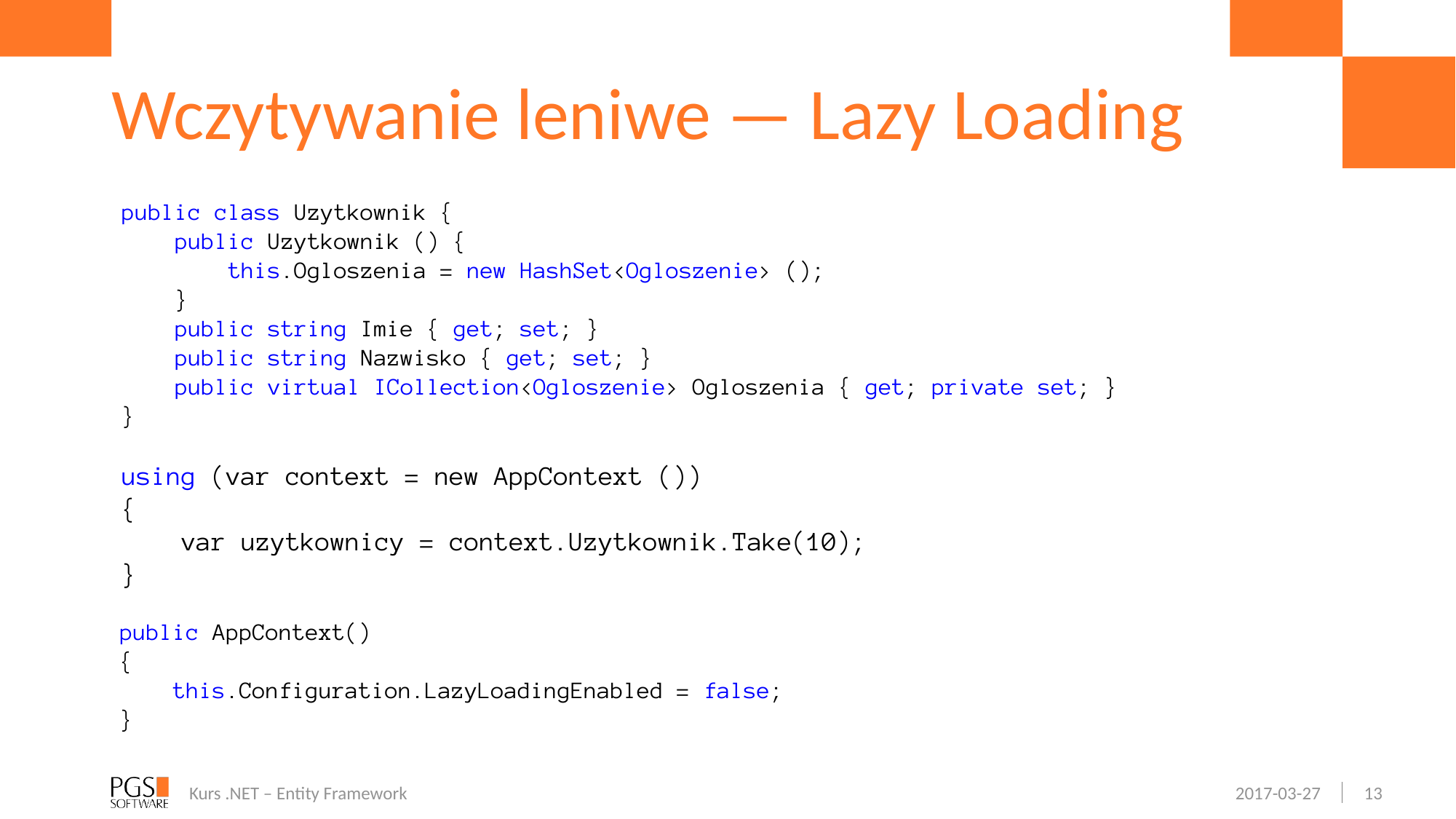

# Wczytywanie leniwe — Lazy Loading
public class Uzytkownik {
    public Uzytkownik () {
        this.Ogloszenia = new HashSet<Ogloszenie> ();
    }
    public string Imie { get; set; }
    public string Nazwisko { get; set; }
    public virtual ICollection<Ogloszenie> Ogloszenia { get; private set; }
}
using (var context = new AppContext ())
{
    var uzytkownicy = context.Uzytkownik.Take(10);
}
public AppContext()
{
    this.Configuration.LazyLoadingEnabled = false;
}
Kurs .NET – Entity Framework
2017-03-27
13